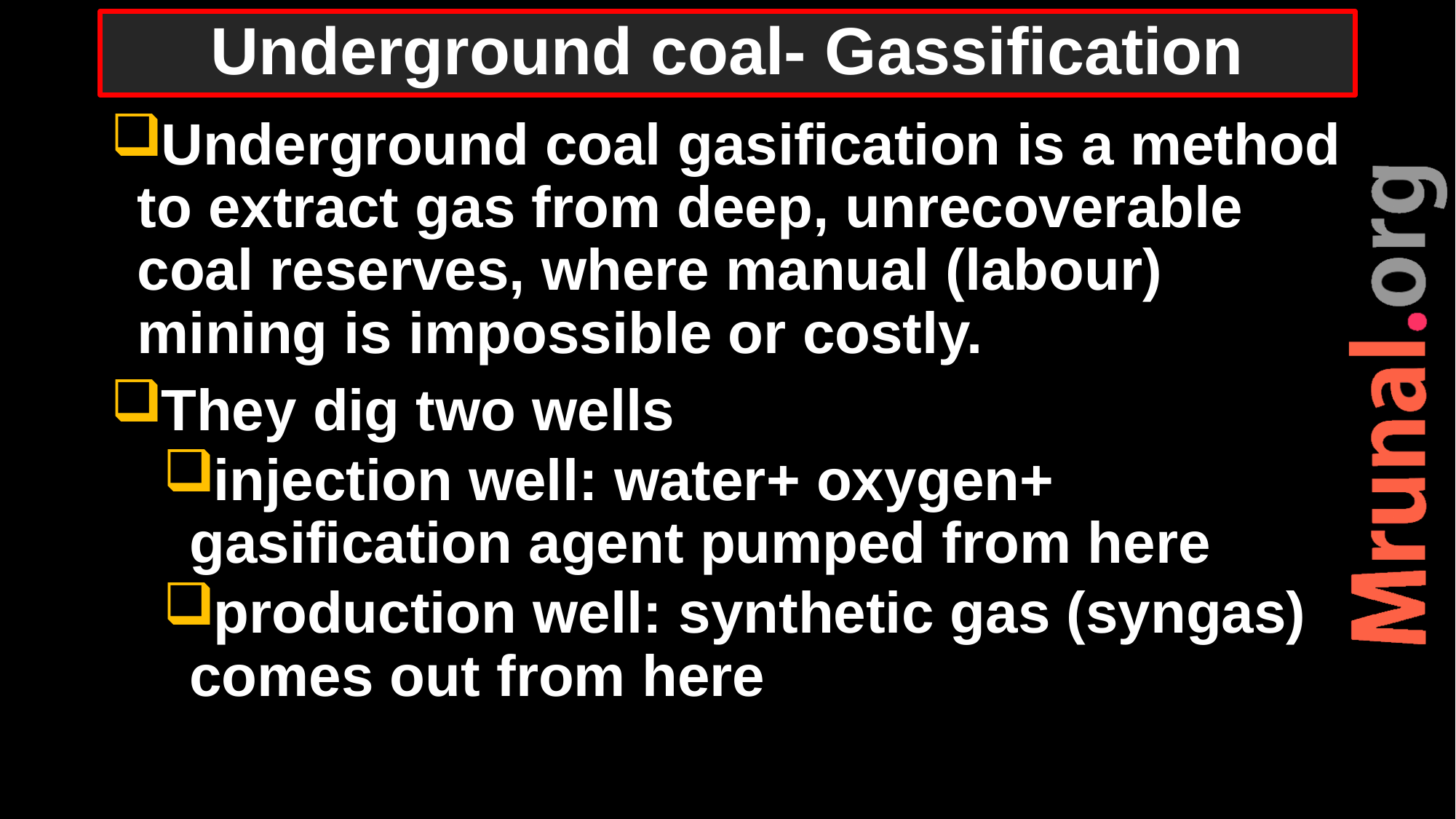

# Underground coal- Gassification
Underground coal gasification is a method to extract gas from deep, unrecoverable coal reserves, where manual (labour) mining is impossible or costly.
They dig two wells
injection well: water+ oxygen+ gasification agent pumped from here
production well: synthetic gas (syngas) comes out from here